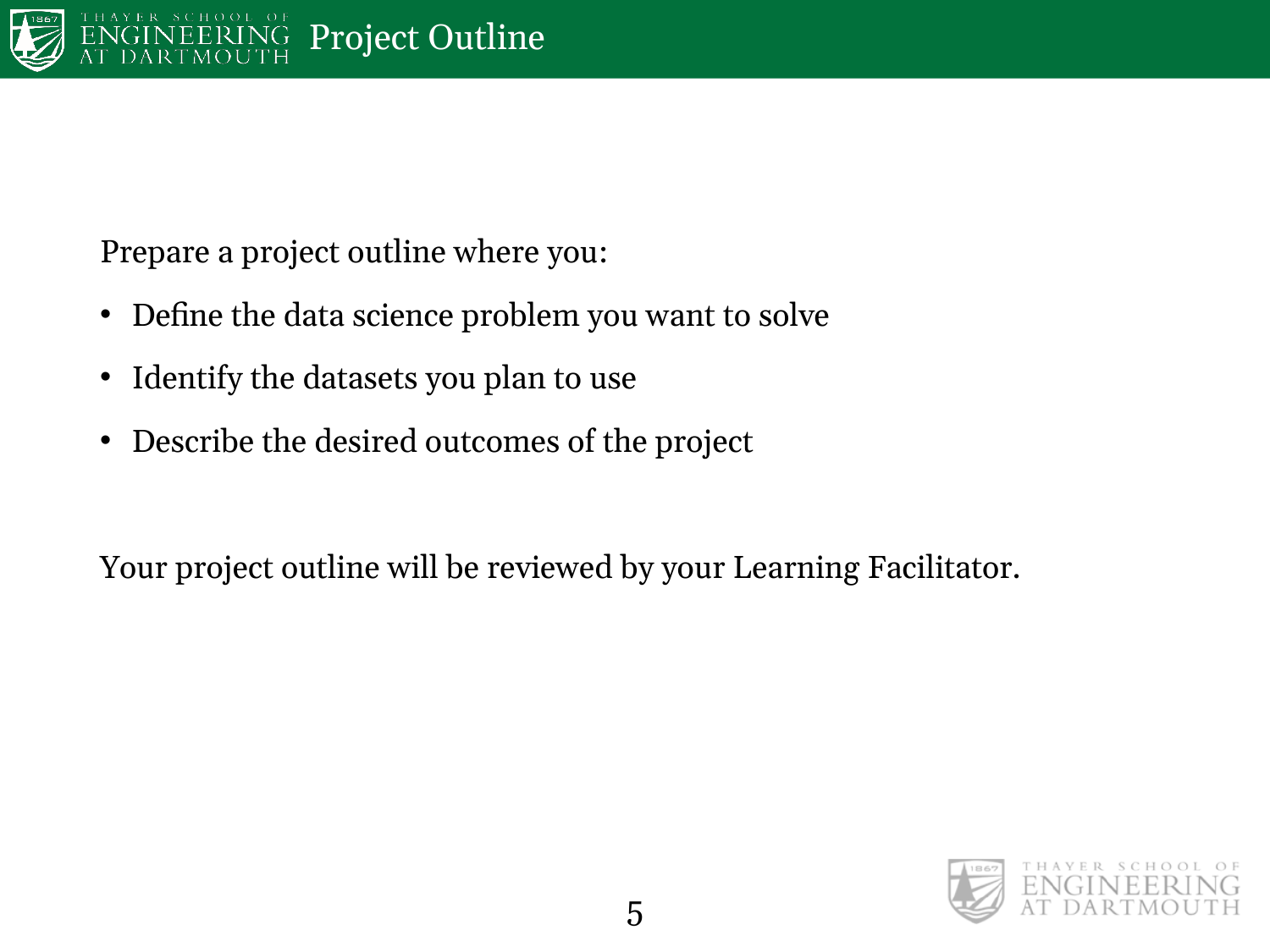

# Project Outline
Prepare a project outline where you:
Define the data science problem you want to solve
Identify the datasets you plan to use
Describe the desired outcomes of the project

Your project outline will be reviewed by your Learning Facilitator.
5